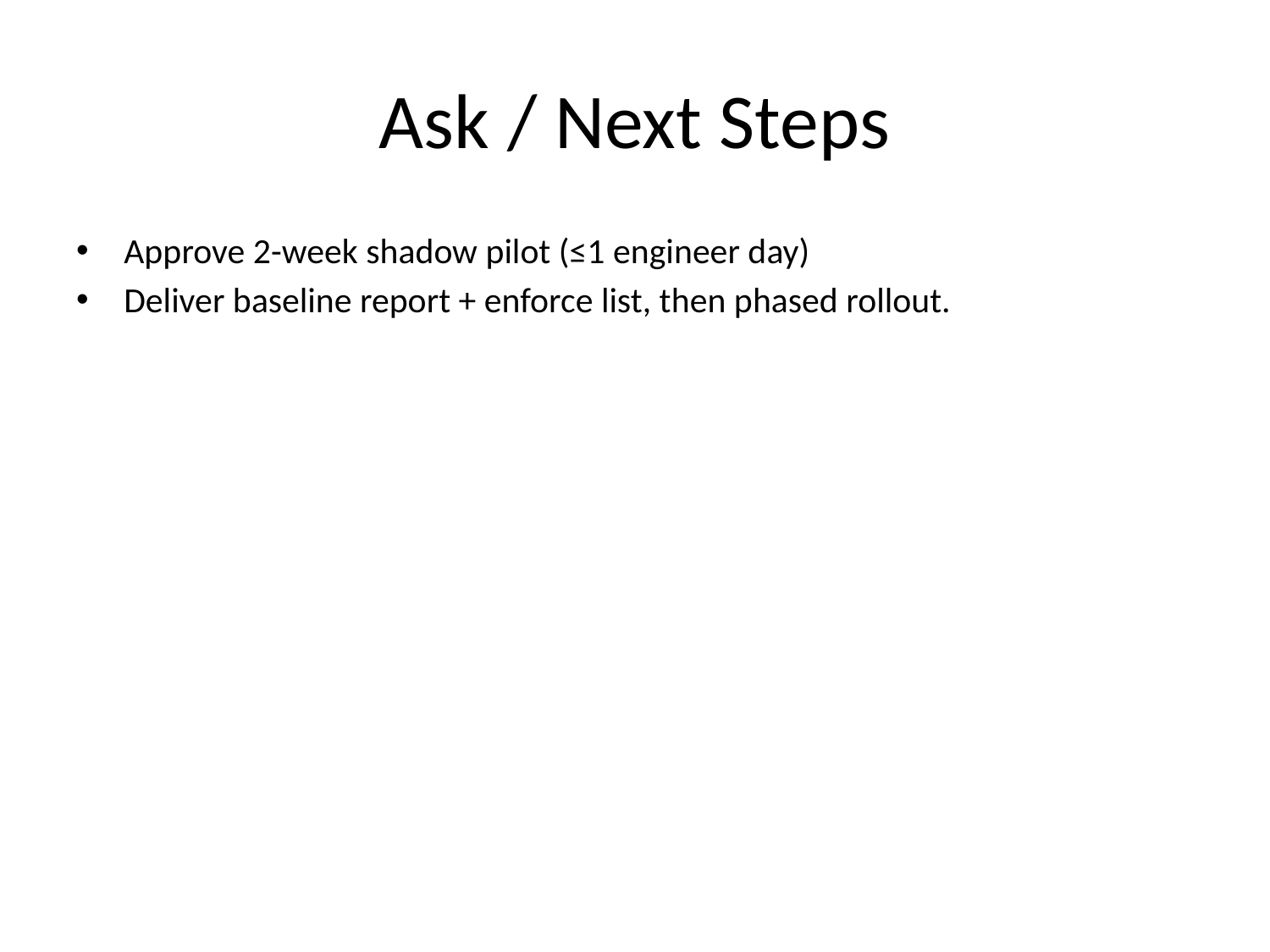

# Ask / Next Steps
Approve 2-week shadow pilot (≤1 engineer day)
Deliver baseline report + enforce list, then phased rollout.